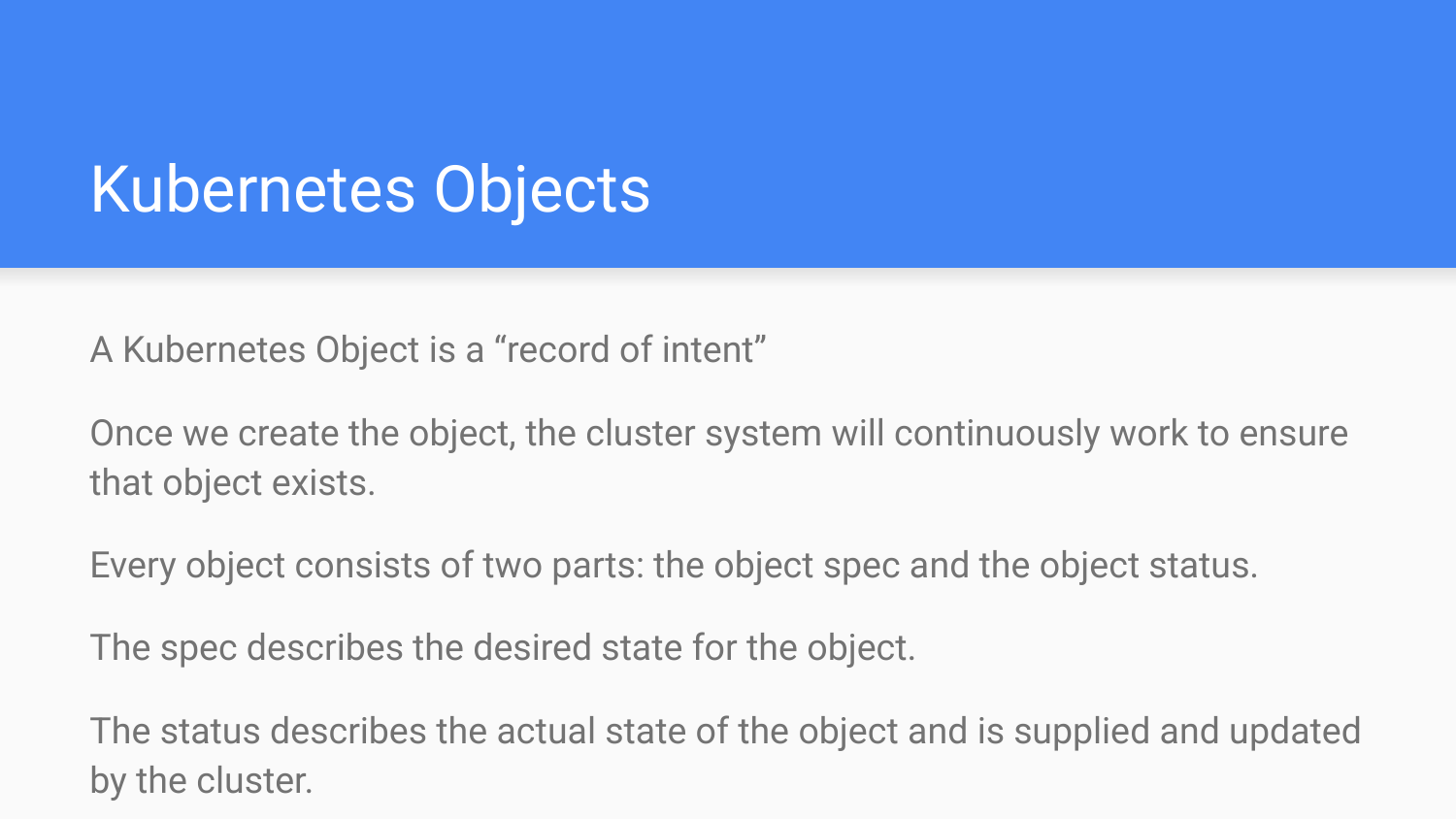

# Kubernetes Objects
A Kubernetes Object is a “record of intent”
Once we create the object, the cluster system will continuously work to ensure that object exists.
Every object consists of two parts: the object spec and the object status.
The spec describes the desired state for the object.
The status describes the actual state of the object and is supplied and updated by the cluster.